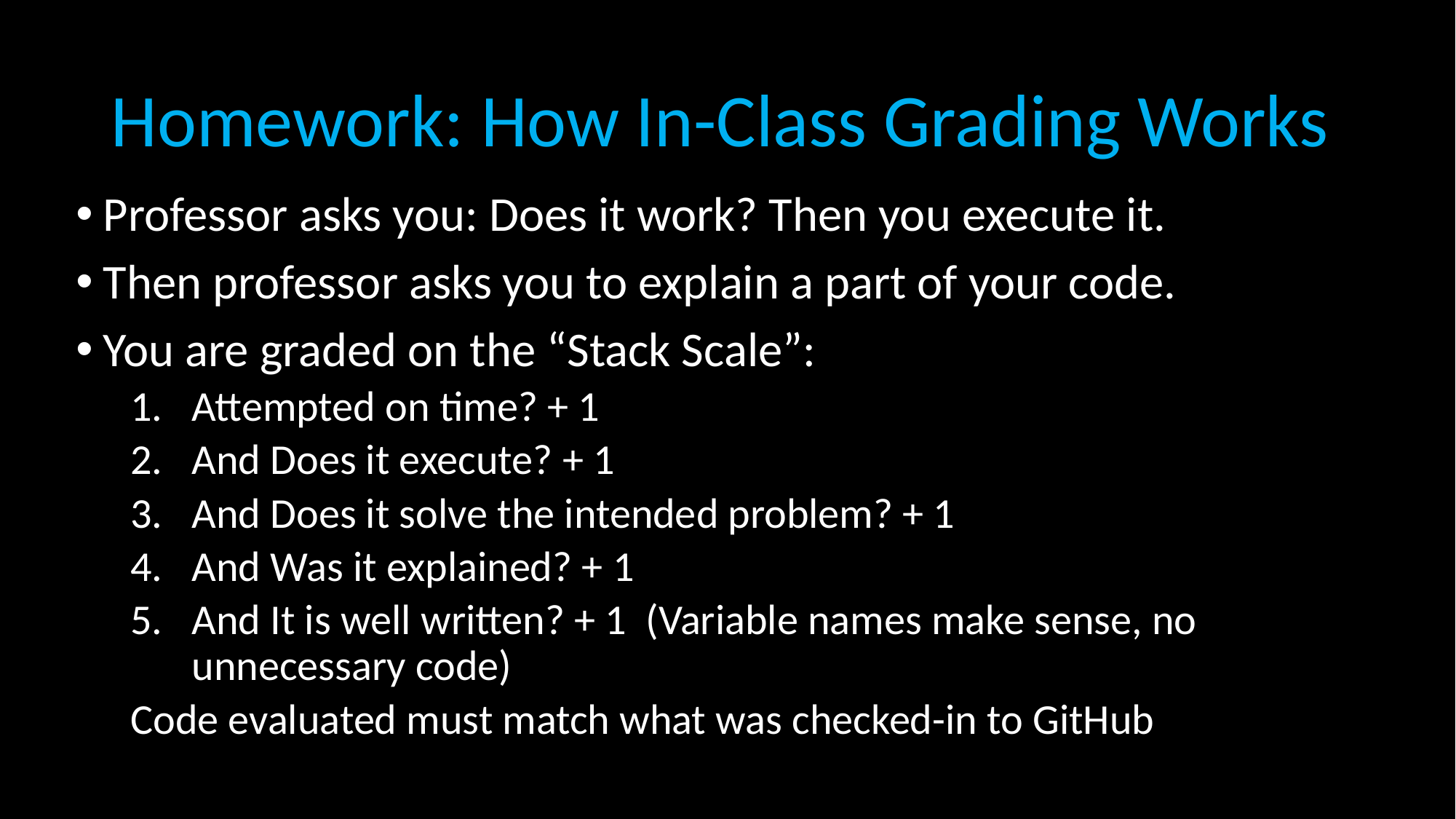

# Homework: How In-Class Grading Works
Professor asks you: Does it work? Then you execute it.
Then professor asks you to explain a part of your code.
You are graded on the “Stack Scale”:
Attempted on time? + 1
And Does it execute? + 1
And Does it solve the intended problem? + 1
And Was it explained? + 1
And It is well written? + 1  (Variable names make sense, no unnecessary code)
Code evaluated must match what was checked-in to GitHub